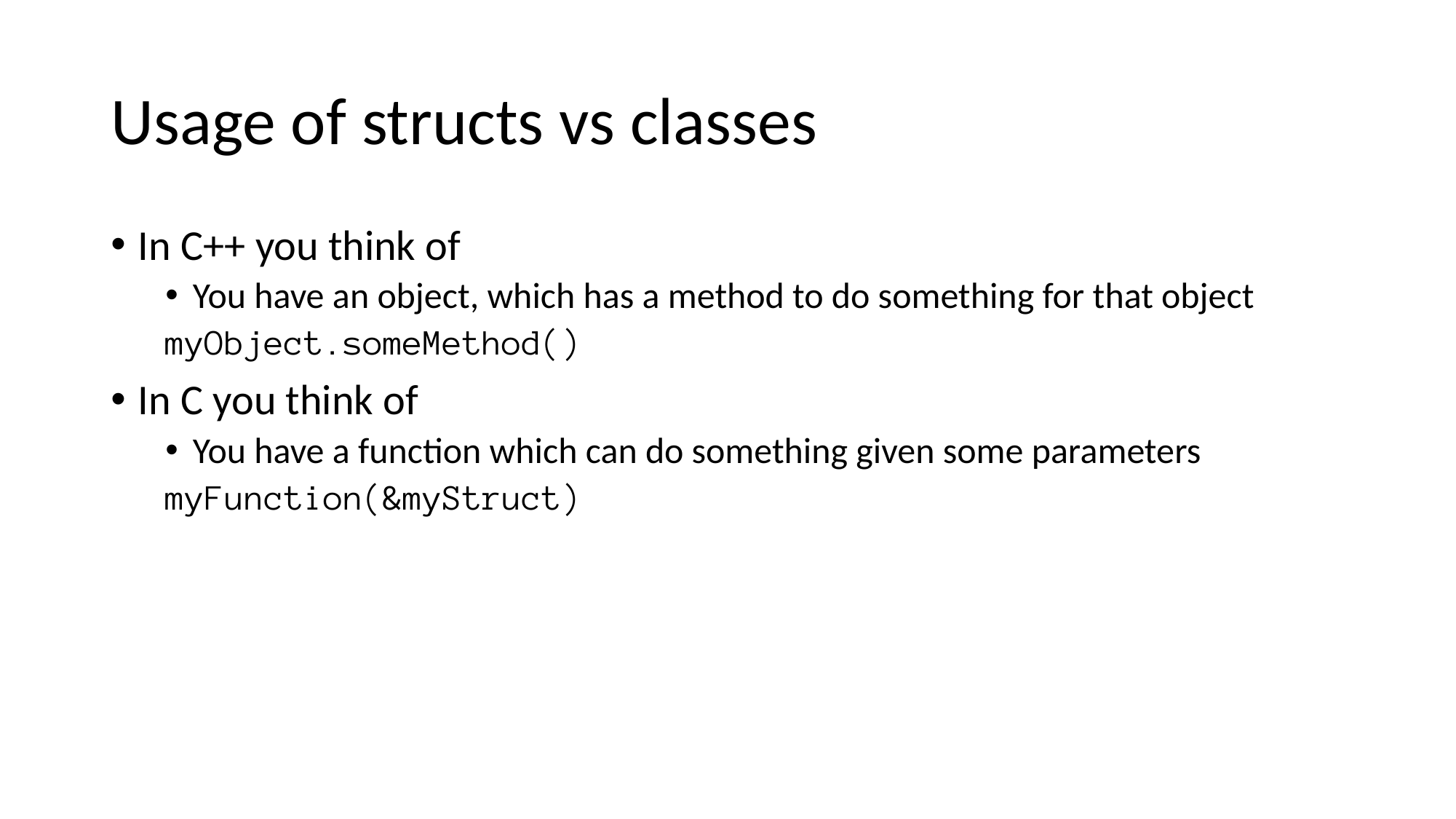

# Usage of structs vs classes
In C++ you think of
You have an object, which has a method to do something for that object
myObject.someMethod()
In C you think of
You have a function which can do something given some parameters
myFunction(&myStruct)